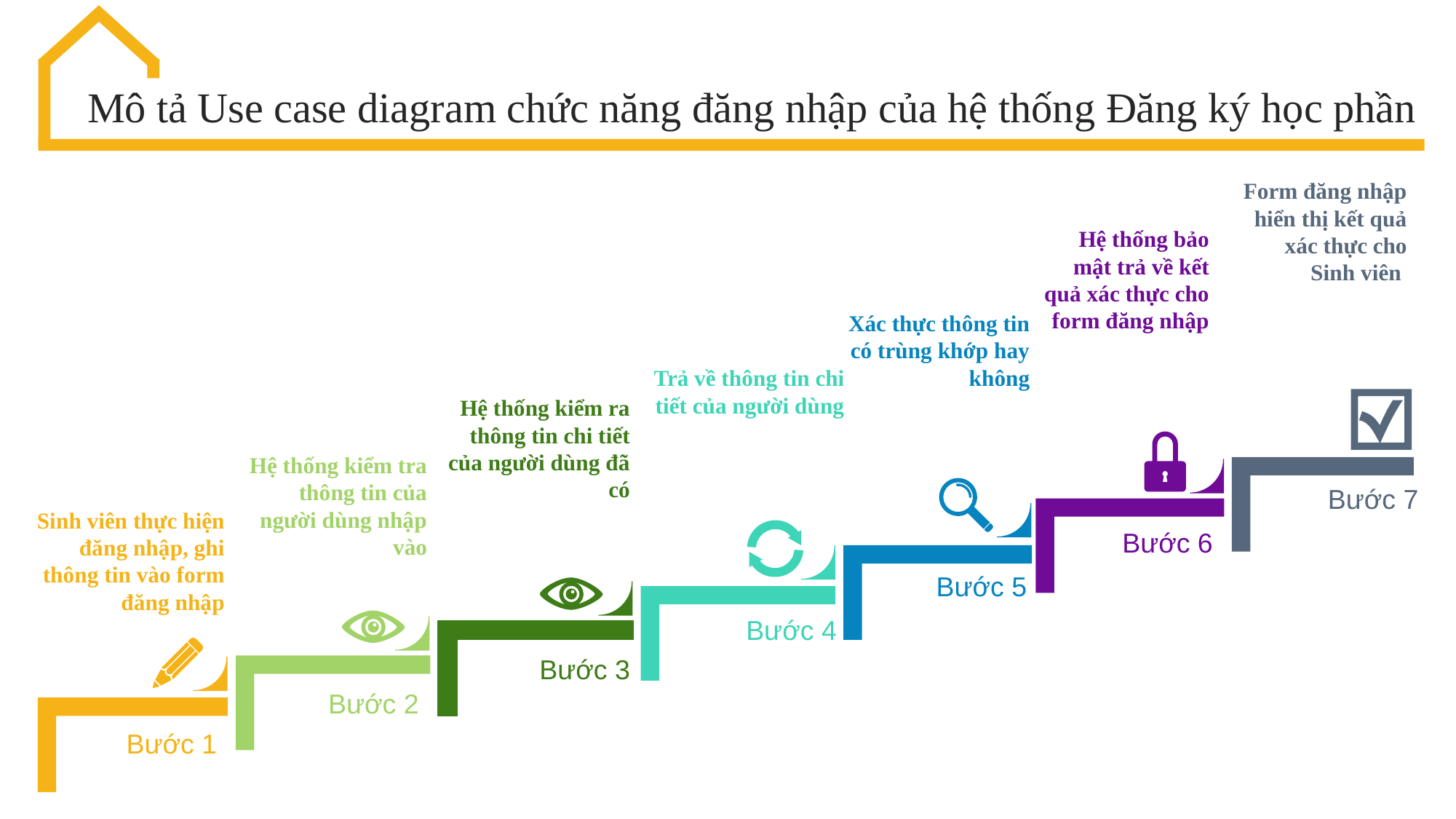

Mô tả Use case diagram chức năng đăng nhập của hệ thống Đăng ký học phần
Form đăng nhập hiển thị kết quả xác thực cho Sinh viên
Hệ thống bảo mật trả về kết quả xác thực cho form đăng nhập
Xác thực thông tin có trùng khớp hay không
Trả về thông tin chi tiết của người dùng
Hệ thống kiểm ra thông tin chi tiết của người dùng đã có

Hệ thống kiểm tra thông tin của người dùng nhập vào

Bước 7

Sinh viên thực hiện đăng nhập, ghi thông tin vào form đăng nhập

Bước 6

Bước 5

Bước 4

Bước 3

Bước 2

Bước 1